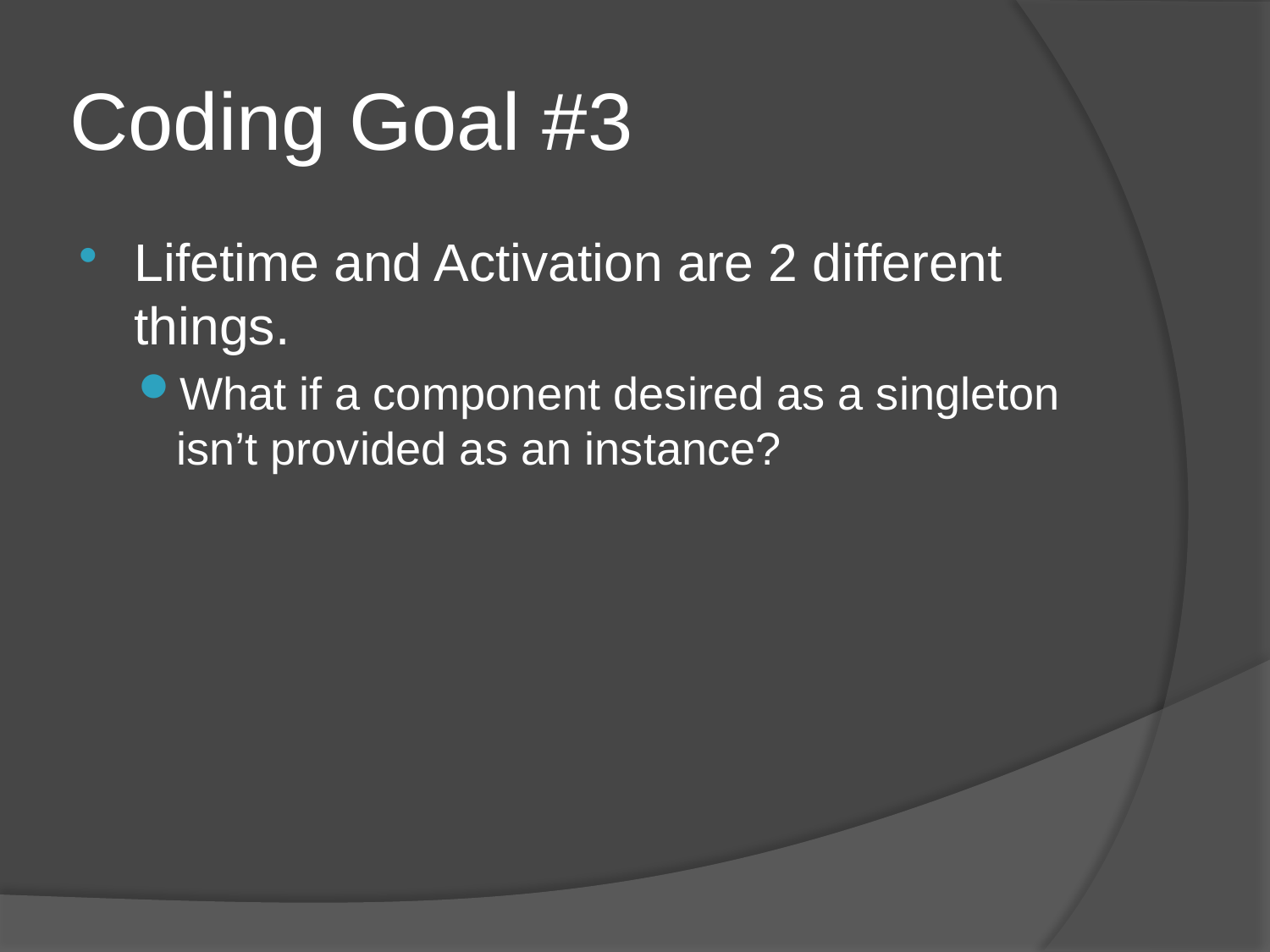

# Coding Goal #3
Lifetime and Activation are 2 different things.
What if a component desired as a singleton isn’t provided as an instance?